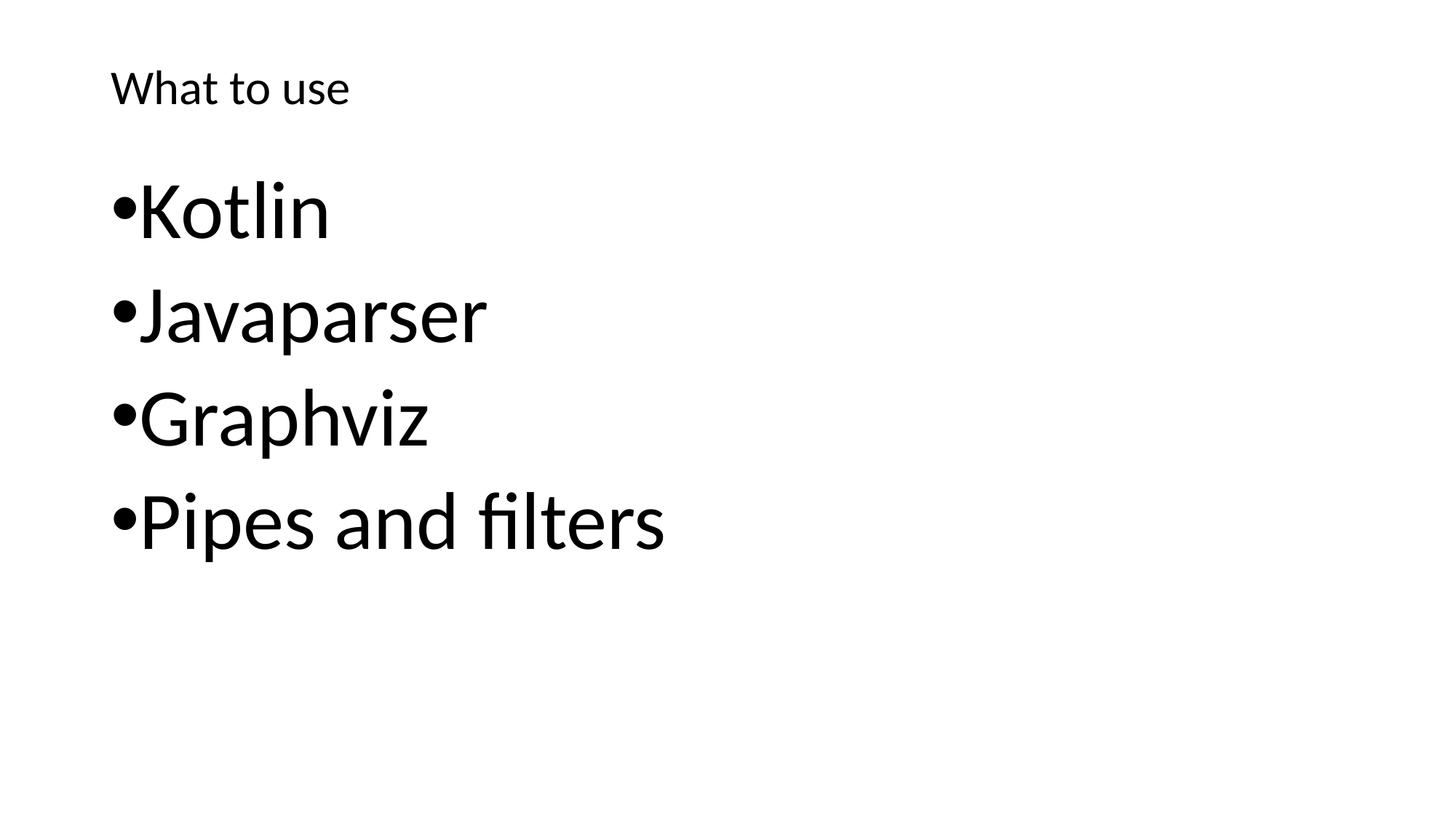

# What to use
Kotlin
Javaparser
Graphviz
Pipes and filters